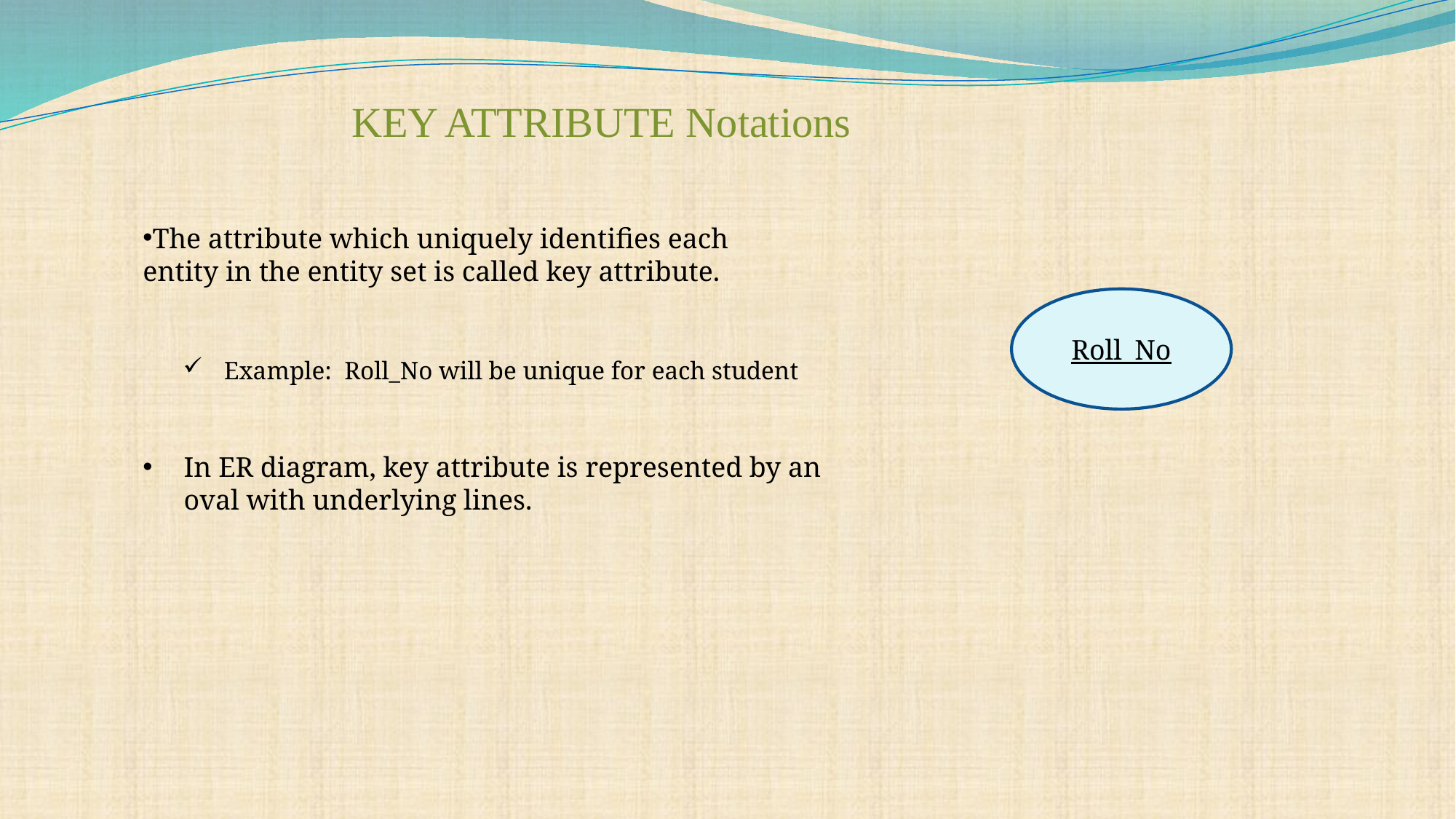

# KEY ATTRIBUTE Notations
The attribute which uniquely identifies each entity in the entity set is called key attribute.

Example:  Roll_No will be unique for each student

In ER diagram, key attribute is represented by an oval with underlying lines.

Roll_No